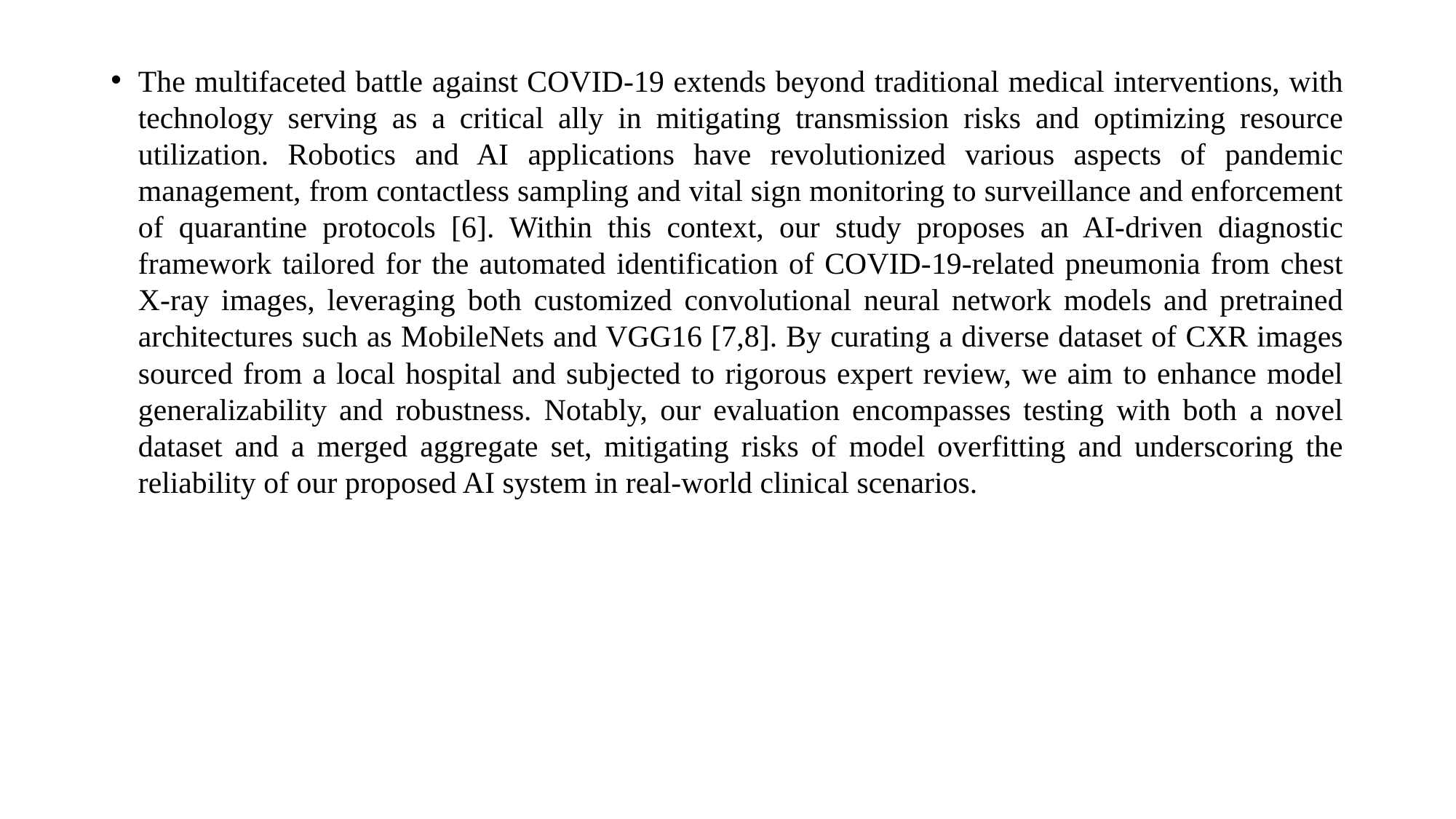

The multifaceted battle against COVID-19 extends beyond traditional medical interventions, with technology serving as a critical ally in mitigating transmission risks and optimizing resource utilization. Robotics and AI applications have revolutionized various aspects of pandemic management, from contactless sampling and vital sign monitoring to surveillance and enforcement of quarantine protocols [6]. Within this context, our study proposes an AI-driven diagnostic framework tailored for the automated identification of COVID-19-related pneumonia from chest X-ray images, leveraging both customized convolutional neural network models and pretrained architectures such as MobileNets and VGG16 [7,8]. By curating a diverse dataset of CXR images sourced from a local hospital and subjected to rigorous expert review, we aim to enhance model generalizability and robustness. Notably, our evaluation encompasses testing with both a novel dataset and a merged aggregate set, mitigating risks of model overfitting and underscoring the reliability of our proposed AI system in real-world clinical scenarios.